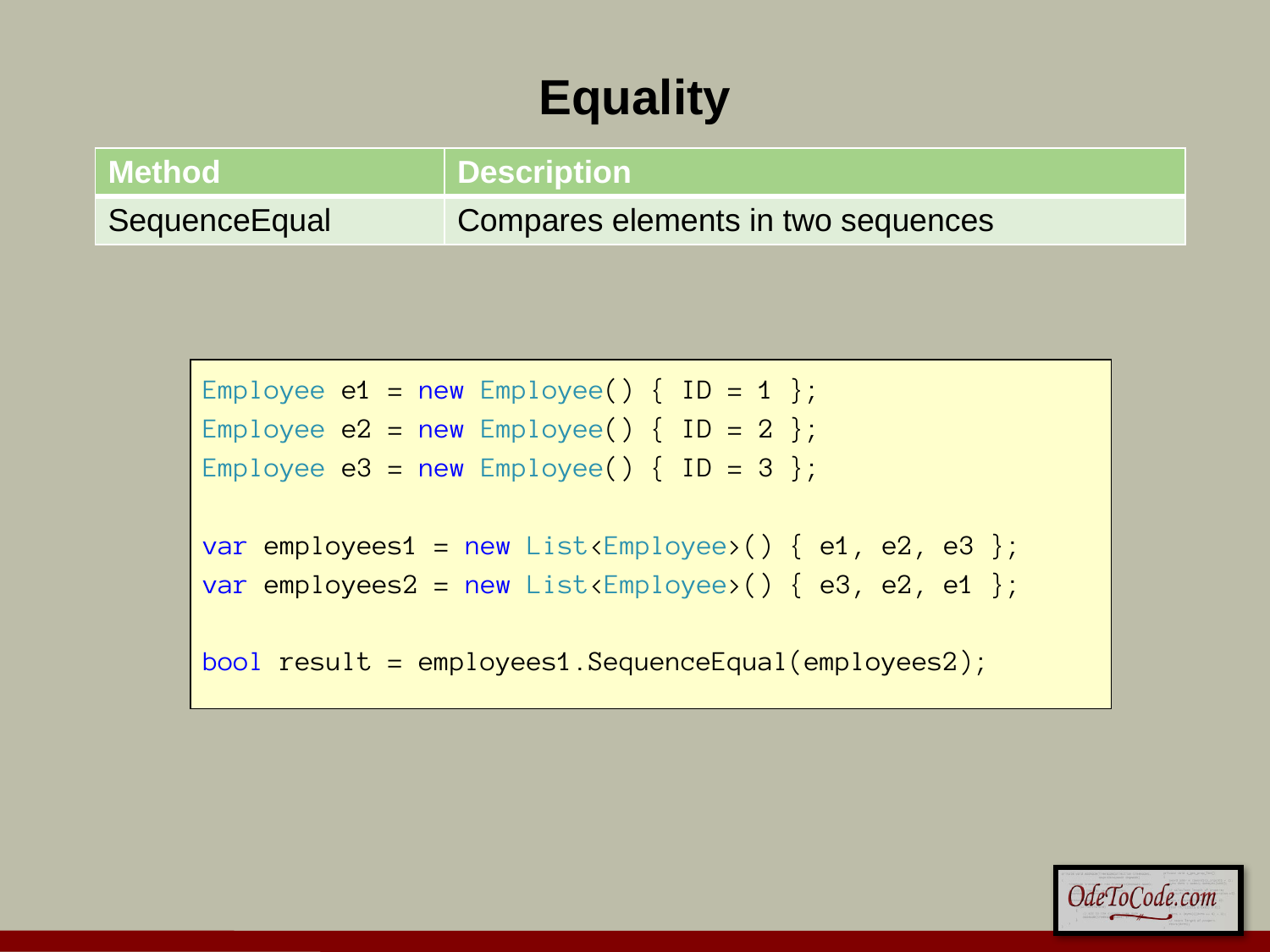

# Equality
| Method | Description |
| --- | --- |
| SequenceEqual | Compares elements in two sequences |
Employee e1 = new Employee() { ID = 1 };
Employee e2 = new Employee() { ID = 2 };
Employee e3 = new Employee() { ID = 3 };

var employees1 = new List<Employee>() { e1, e2, e3 };
var employees2 = new List<Employee>() { e3, e2, e1 };

bool result = employees1.SequenceEqual(employees2);